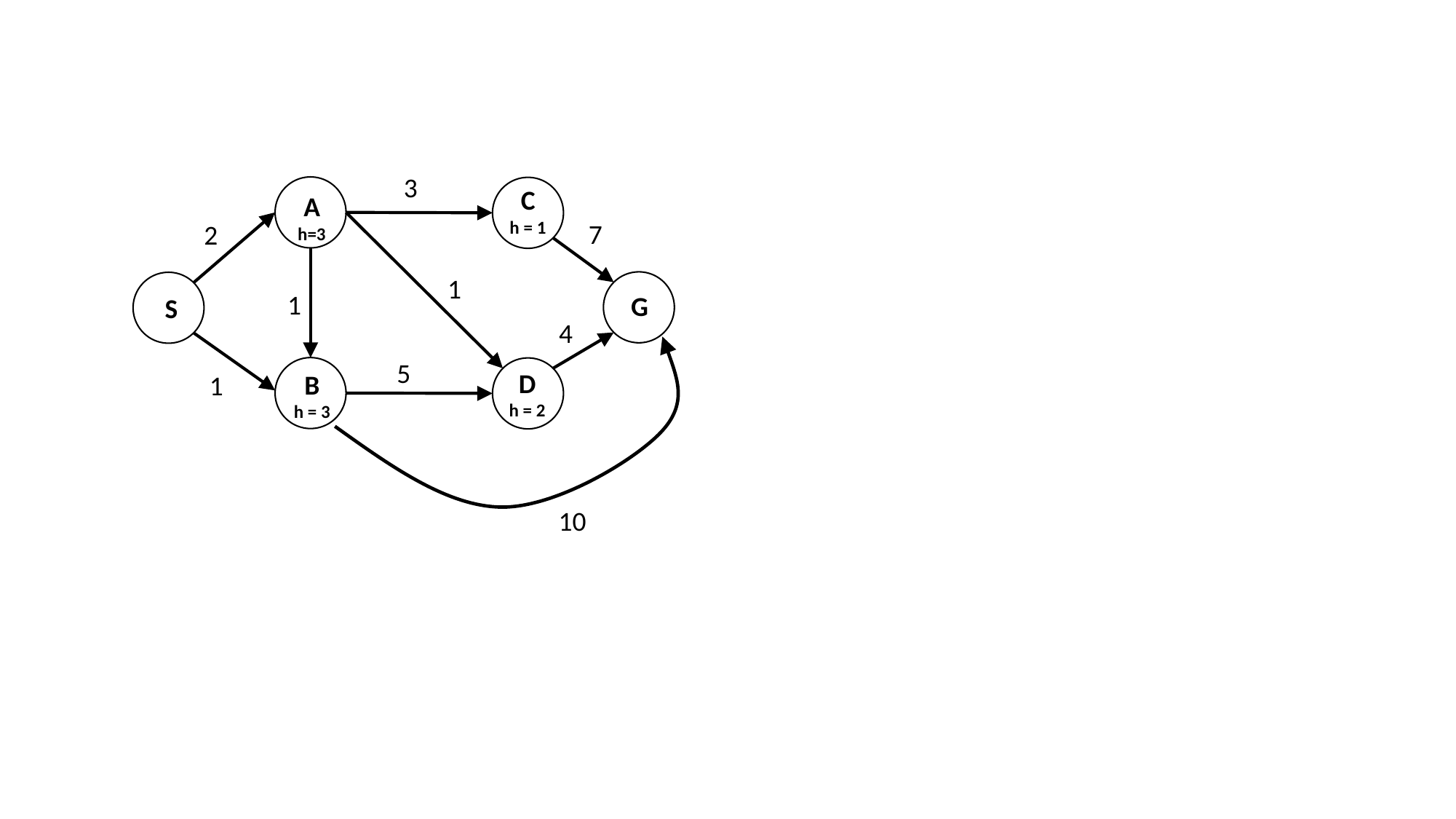

3

C
h = 1
A
h=3
7
2
1

1
G
S
4

5

D
h = 2
B
h = 3
1
10